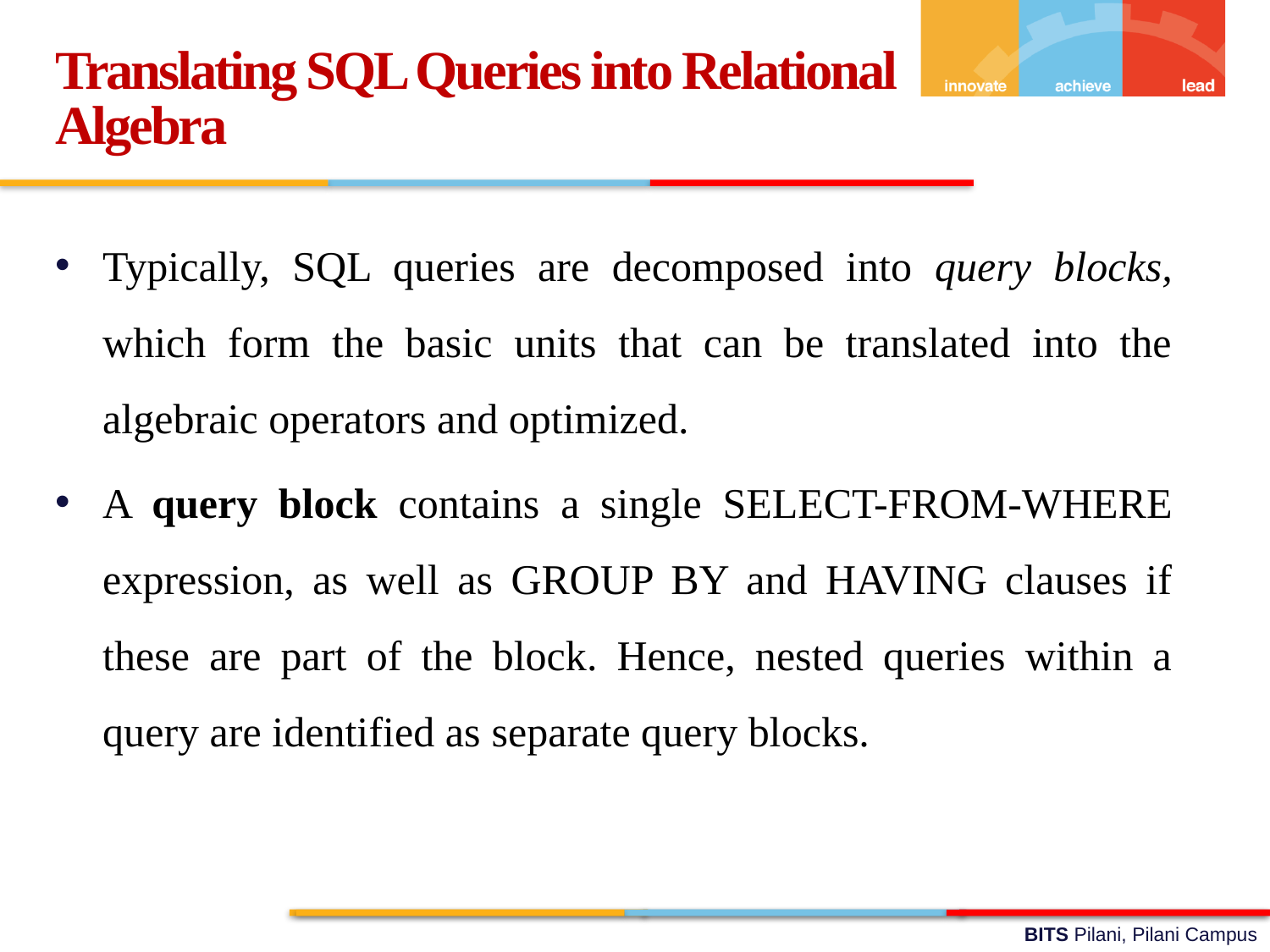

Translating SQL Queries into Relational
Algebra
Typically, SQL queries are decomposed into query blocks, which form the basic units that can be translated into the algebraic operators and optimized.
A query block contains a single SELECT-FROM-WHERE expression, as well as GROUP BY and HAVING clauses if these are part of the block. Hence, nested queries within a query are identified as separate query blocks.